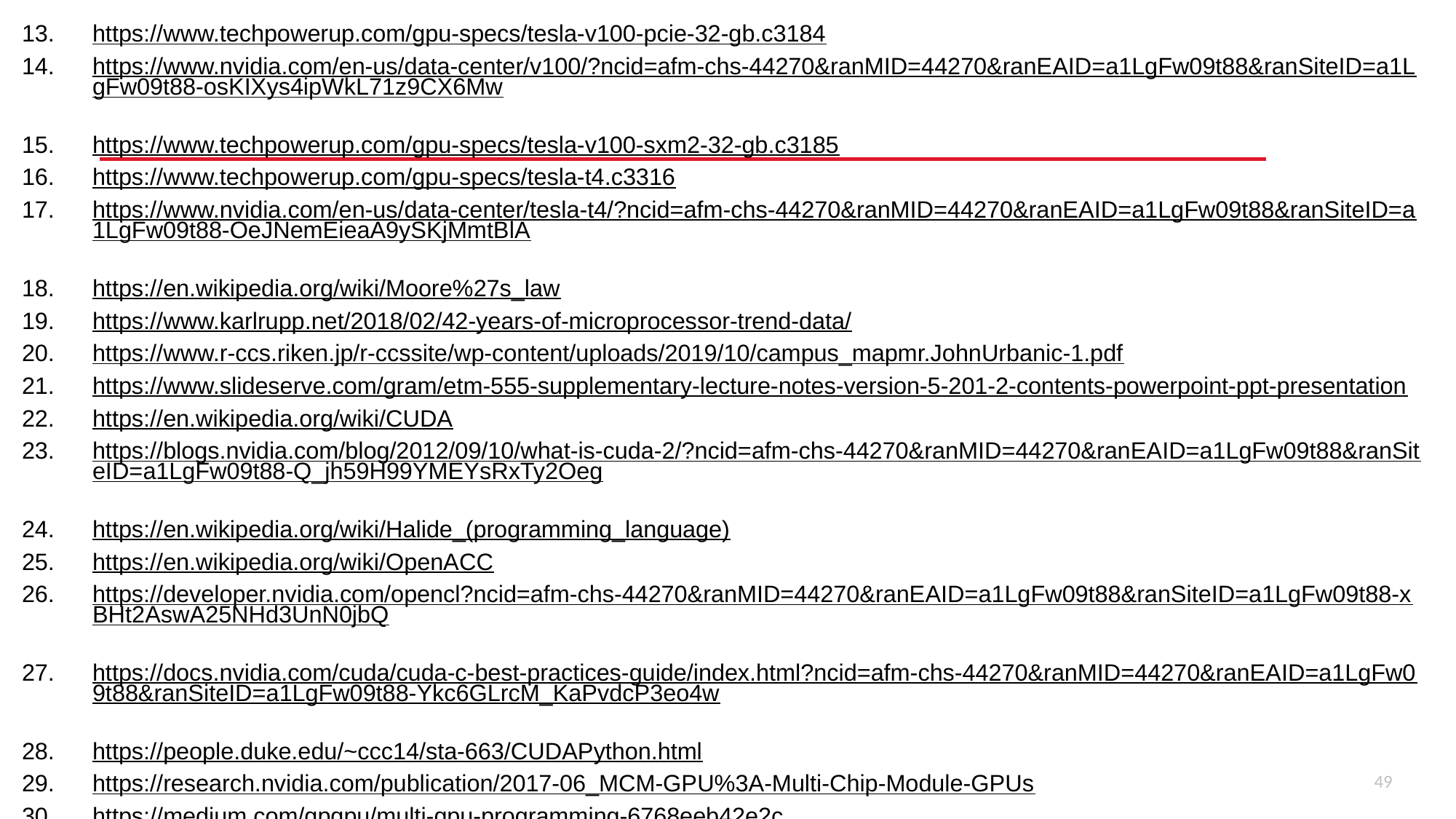

https://www.techpowerup.com/gpu-specs/tesla-v100-pcie-32-gb.c3184
https://www.nvidia.com/en-us/data-center/v100/?ncid=afm-chs-44270&ranMID=44270&ranEAID=a1LgFw09t88&ranSiteID=a1LgFw09t88-osKIXys4ipWkL71z9CX6Mw
https://www.techpowerup.com/gpu-specs/tesla-v100-sxm2-32-gb.c3185
https://www.techpowerup.com/gpu-specs/tesla-t4.c3316
https://www.nvidia.com/en-us/data-center/tesla-t4/?ncid=afm-chs-44270&ranMID=44270&ranEAID=a1LgFw09t88&ranSiteID=a1LgFw09t88-OeJNemEieaA9ySKjMmtBlA
https://en.wikipedia.org/wiki/Moore%27s_law
https://www.karlrupp.net/2018/02/42-years-of-microprocessor-trend-data/
https://www.r-ccs.riken.jp/r-ccssite/wp-content/uploads/2019/10/campus_mapmr.JohnUrbanic-1.pdf
https://www.slideserve.com/gram/etm-555-supplementary-lecture-notes-version-5-201-2-contents-powerpoint-ppt-presentation
https://en.wikipedia.org/wiki/CUDA
https://blogs.nvidia.com/blog/2012/09/10/what-is-cuda-2/?ncid=afm-chs-44270&ranMID=44270&ranEAID=a1LgFw09t88&ranSiteID=a1LgFw09t88-Q_jh59H99YMEYsRxTy2Oeg
https://en.wikipedia.org/wiki/Halide_(programming_language)
https://en.wikipedia.org/wiki/OpenACC
https://developer.nvidia.com/opencl?ncid=afm-chs-44270&ranMID=44270&ranEAID=a1LgFw09t88&ranSiteID=a1LgFw09t88-xBHt2AswA25NHd3UnN0jbQ
https://docs.nvidia.com/cuda/cuda-c-best-practices-guide/index.html?ncid=afm-chs-44270&ranMID=44270&ranEAID=a1LgFw09t88&ranSiteID=a1LgFw09t88-Ykc6GLrcM_KaPvdcP3eo4w
https://people.duke.edu/~ccc14/sta-663/CUDAPython.html
https://research.nvidia.com/publication/2017-06_MCM-GPU%3A-Multi-Chip-Module-GPUs
https://medium.com/gpgpu/multi-gpu-programming-6768eeb42e2c
https://developer.nvidia.com/blog/easy-introduction-cuda-c-and-c/?ncid=afm-chs-44270&ranMID=44270&ranEAID=a1LgFw09t88&ranSiteID=a1LgFw09t88-IKbgke2Ie3siiYxpJZGAog

49